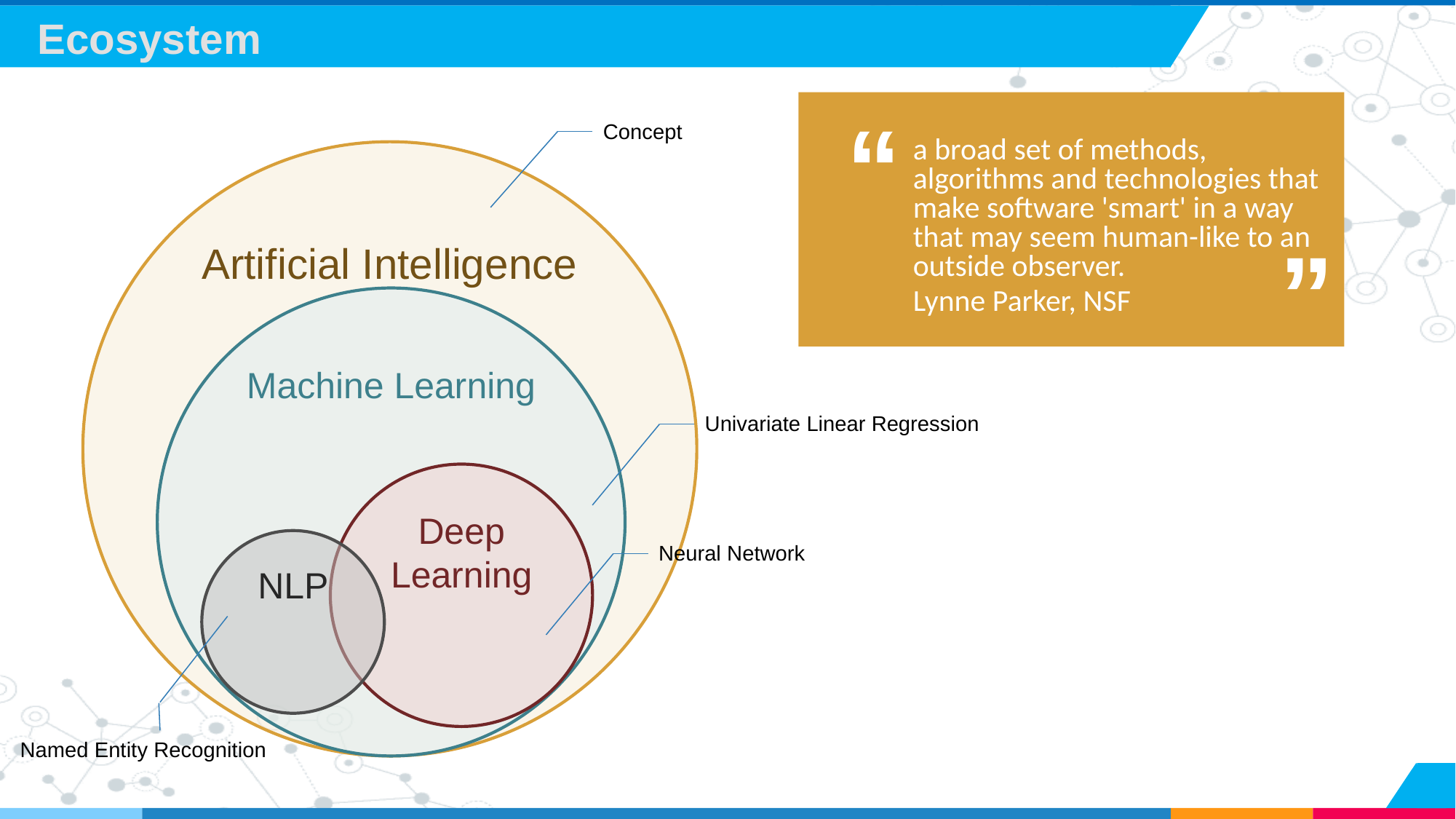

# Ecosystem

“
a broad set of methods, algorithms and technologies that make software 'smart' in a way that may seem human-like to an outside observer.
Lynne Parker, NSF
”
Concept
Artificial Intelligence
Machine Learning
Univariate Linear Regression
Deep Learning
NLP
Neural Network
Named Entity Recognition